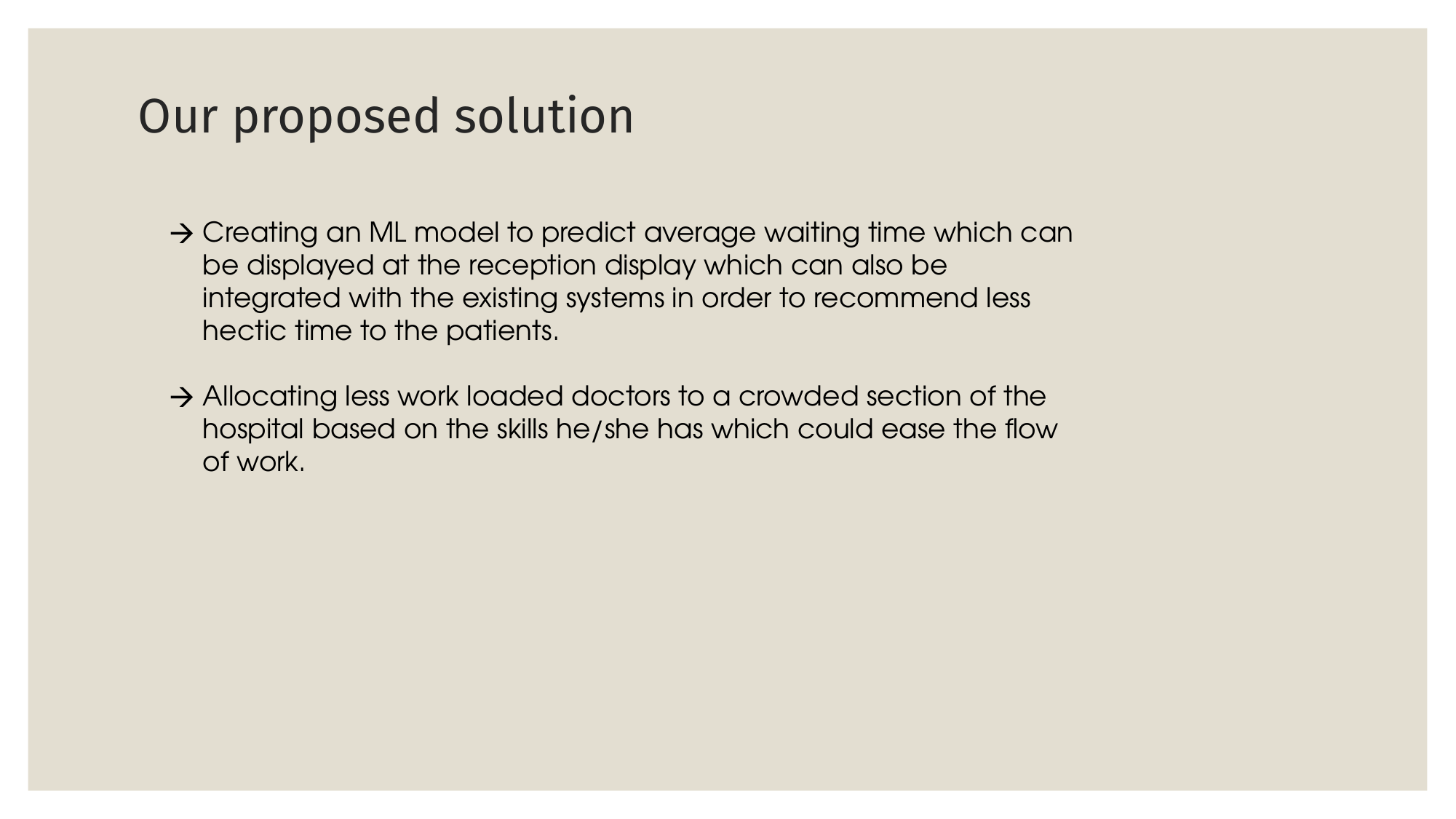

# Our proposed solution
Creating an ML model to predict average waiting time which can be displayed at the reception display which can also be integrated with the existing systems in order to recommend less hectic time to the patients.

Allocating less work loaded doctors to a crowded section of the hospital based on the skills he/she has which could ease the flow of work.